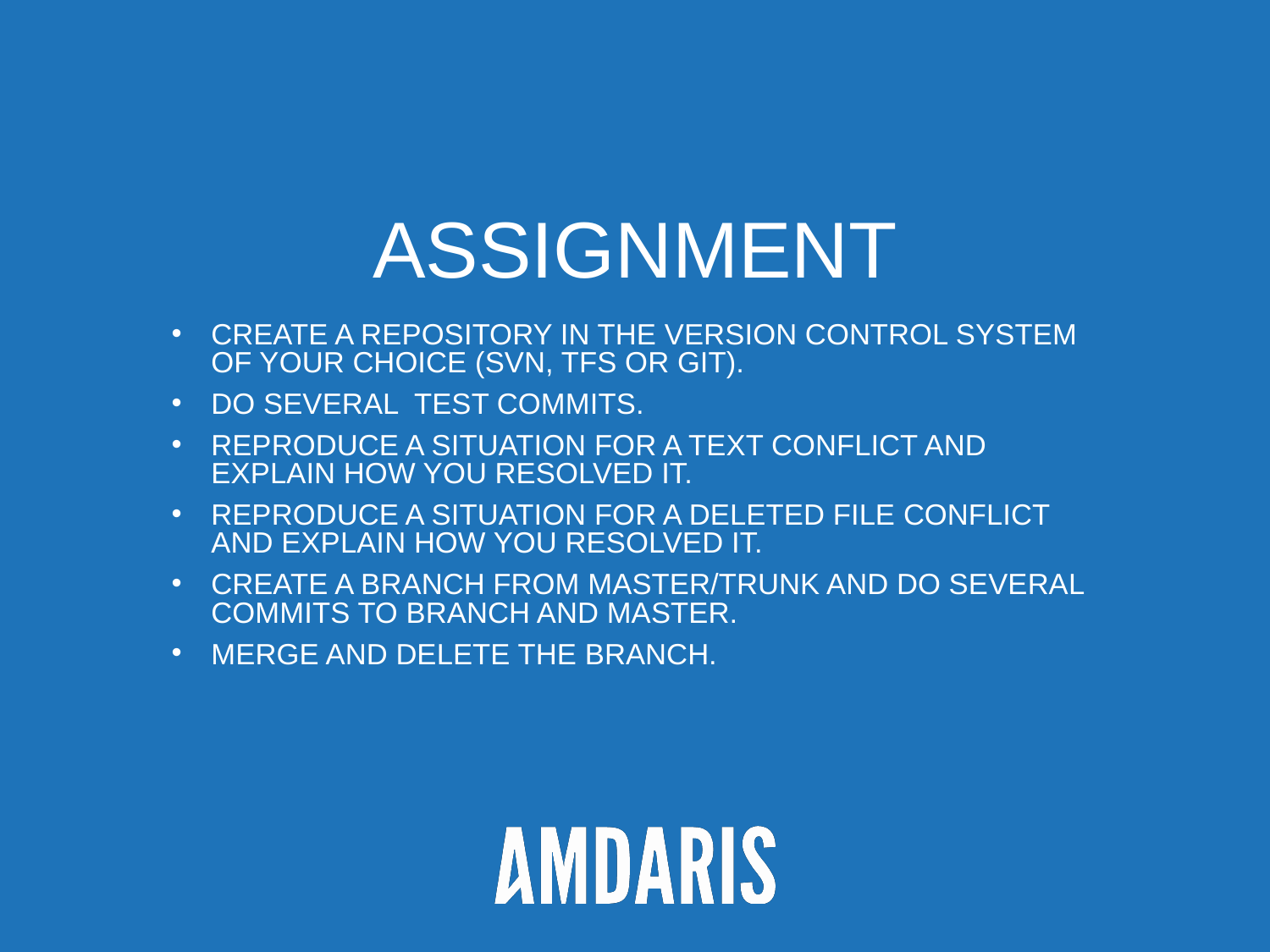

# ASSIGNMENT
CREATE A REPOSITORY IN THE VERSION CONTROL SYSTEM OF YOUR CHOICE (SVN, TFS OR GIT).
DO SEVERAL  TEST COMMITS.
REPRODUCE A SITUATION FOR A TEXT CONFLICT AND EXPLAIN HOW YOU RESOLVED IT.
REPRODUCE A SITUATION FOR A DELETED FILE CONFLICT AND EXPLAIN HOW YOU RESOLVED IT.
CREATE A BRANCH FROM MASTER/TRUNK AND DO SEVERAL COMMITS TO BRANCH AND MASTER.
MERGE AND DELETE THE BRANCH.